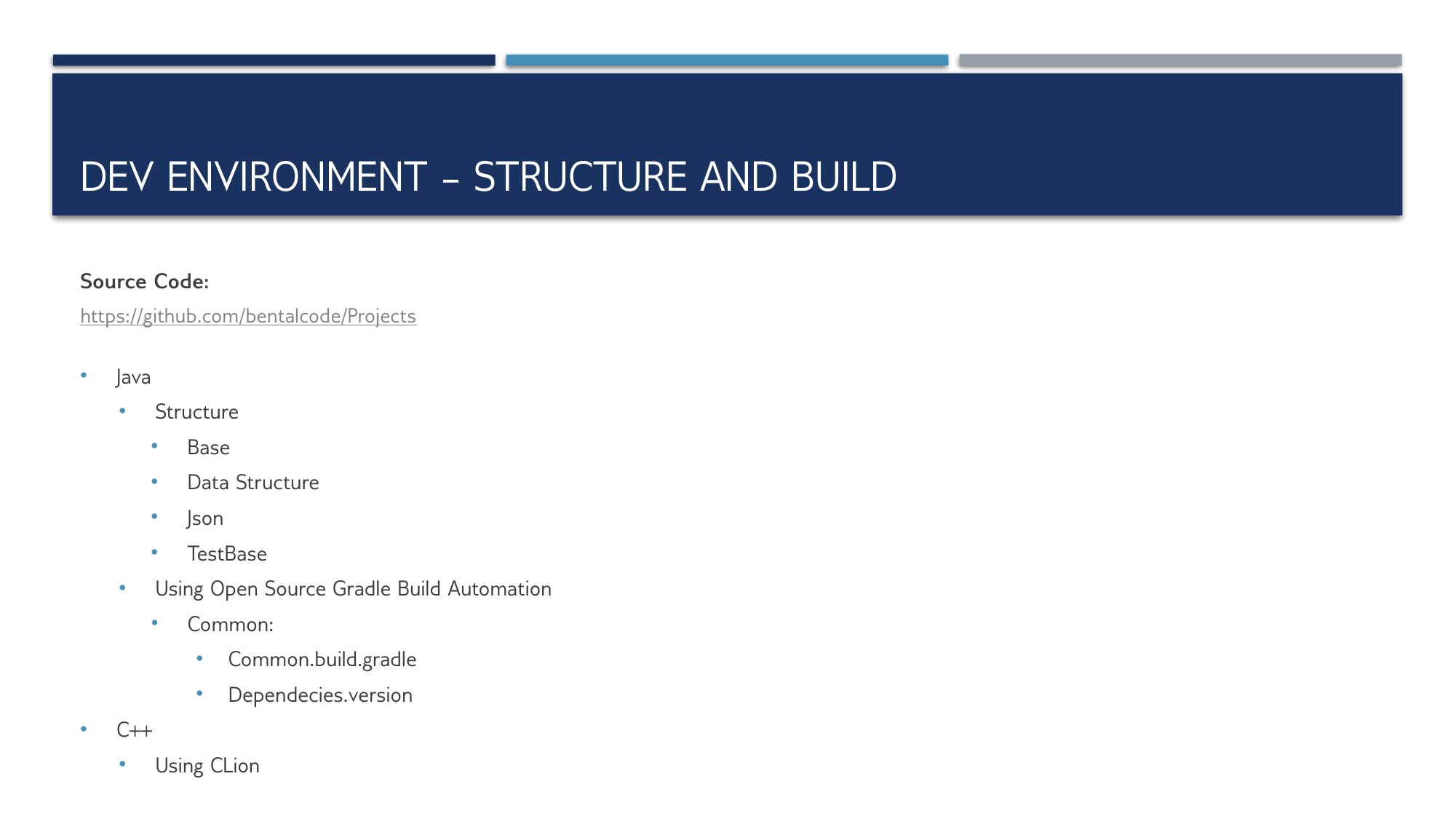

# Dev Environment – Structure and Build
Source Code:
https://github.com/bentalcode/Projects

Java
Structure
Base
Data Structure
Json
TestBase
Using Open Source Gradle Build Automation
Common:
Common.build.gradle
Dependecies.version
C++
Using CLion